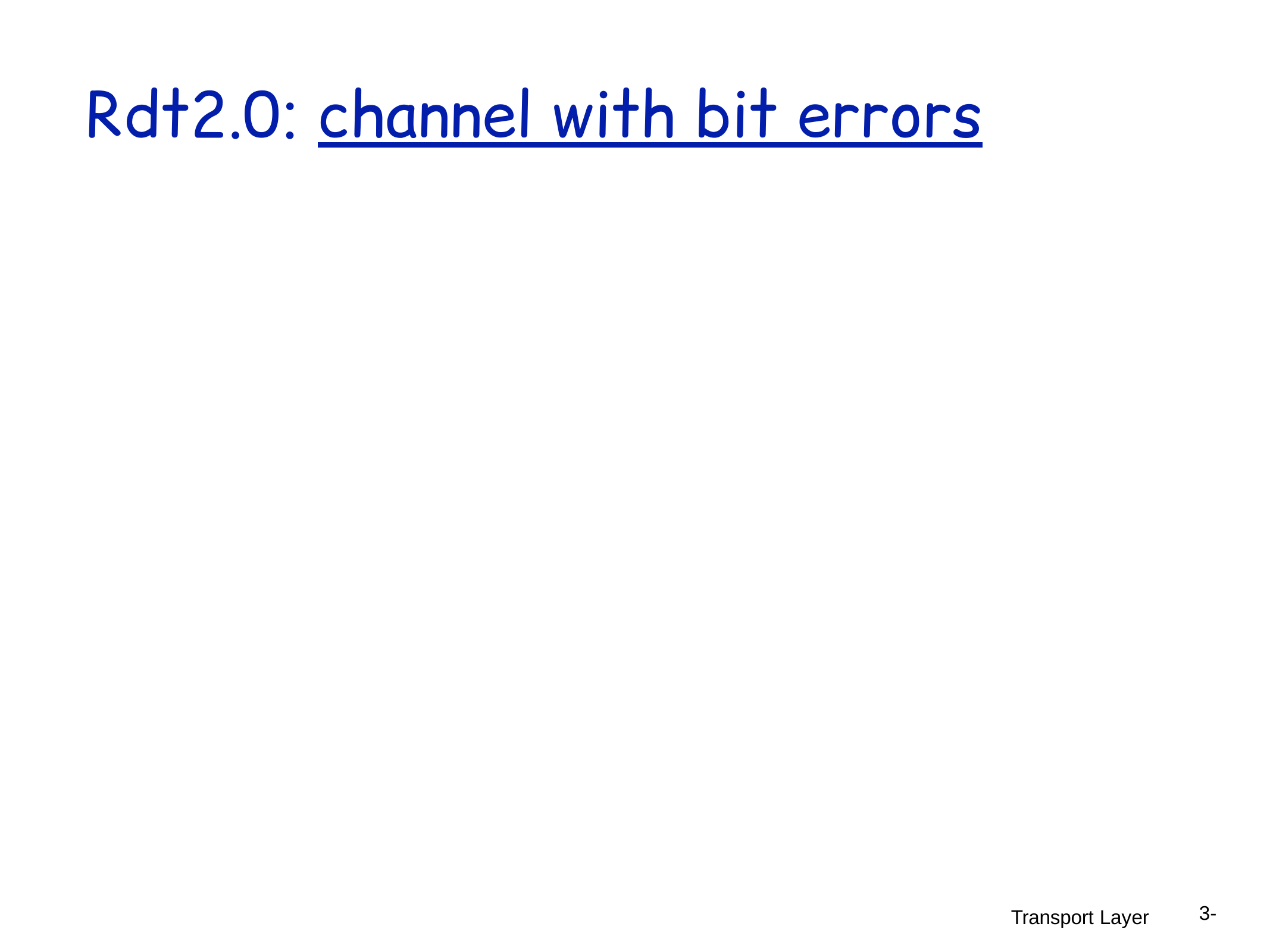

# Rdt2.0: channel with bit errors

3-
Transport Layer